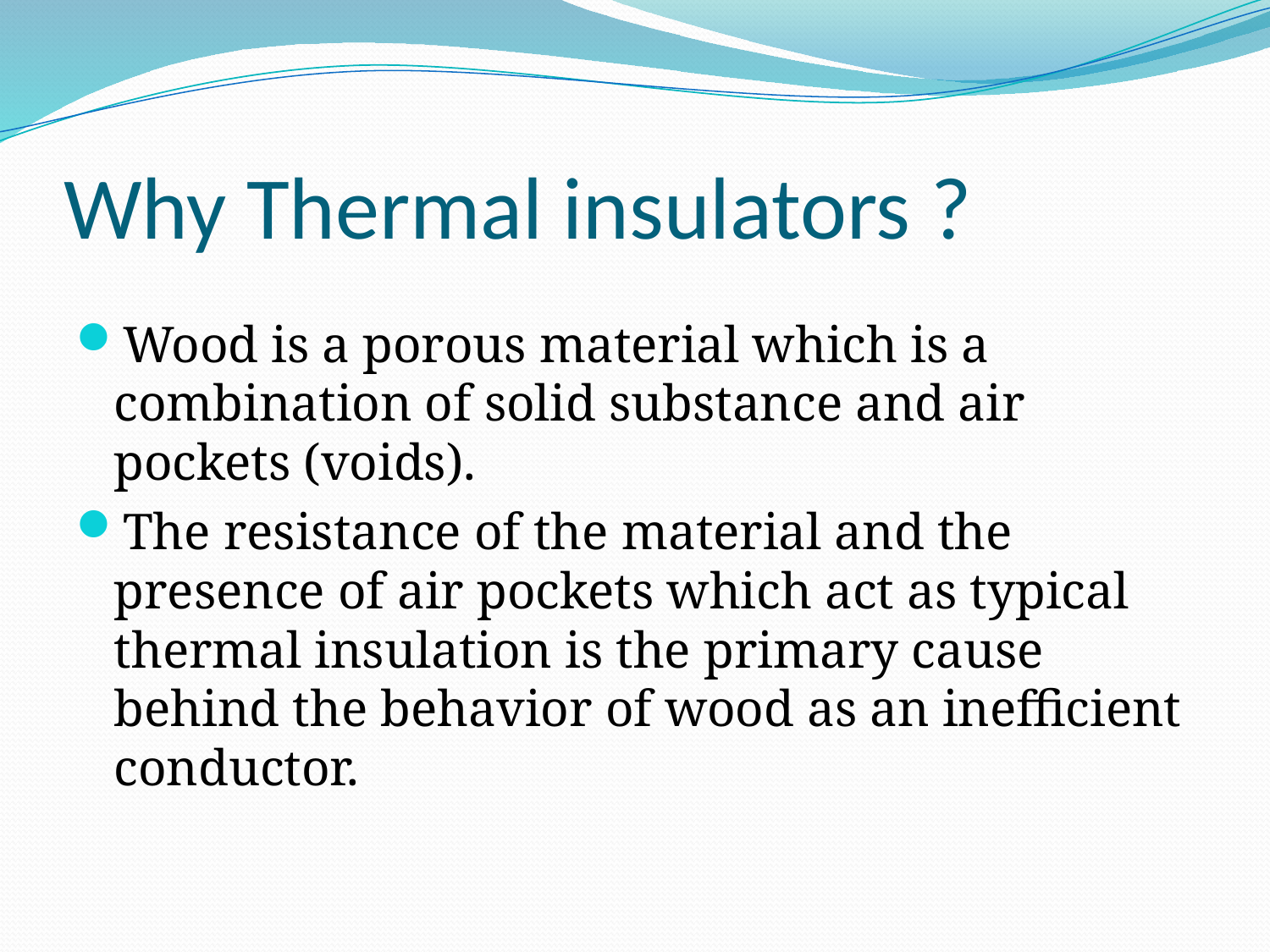

# Why Thermal insulators ?
Wood is a porous material which is a combination of solid substance and air pockets (voids).
The resistance of the material and the presence of air pockets which act as typical thermal insulation is the primary cause behind the behavior of wood as an inefficient conductor.